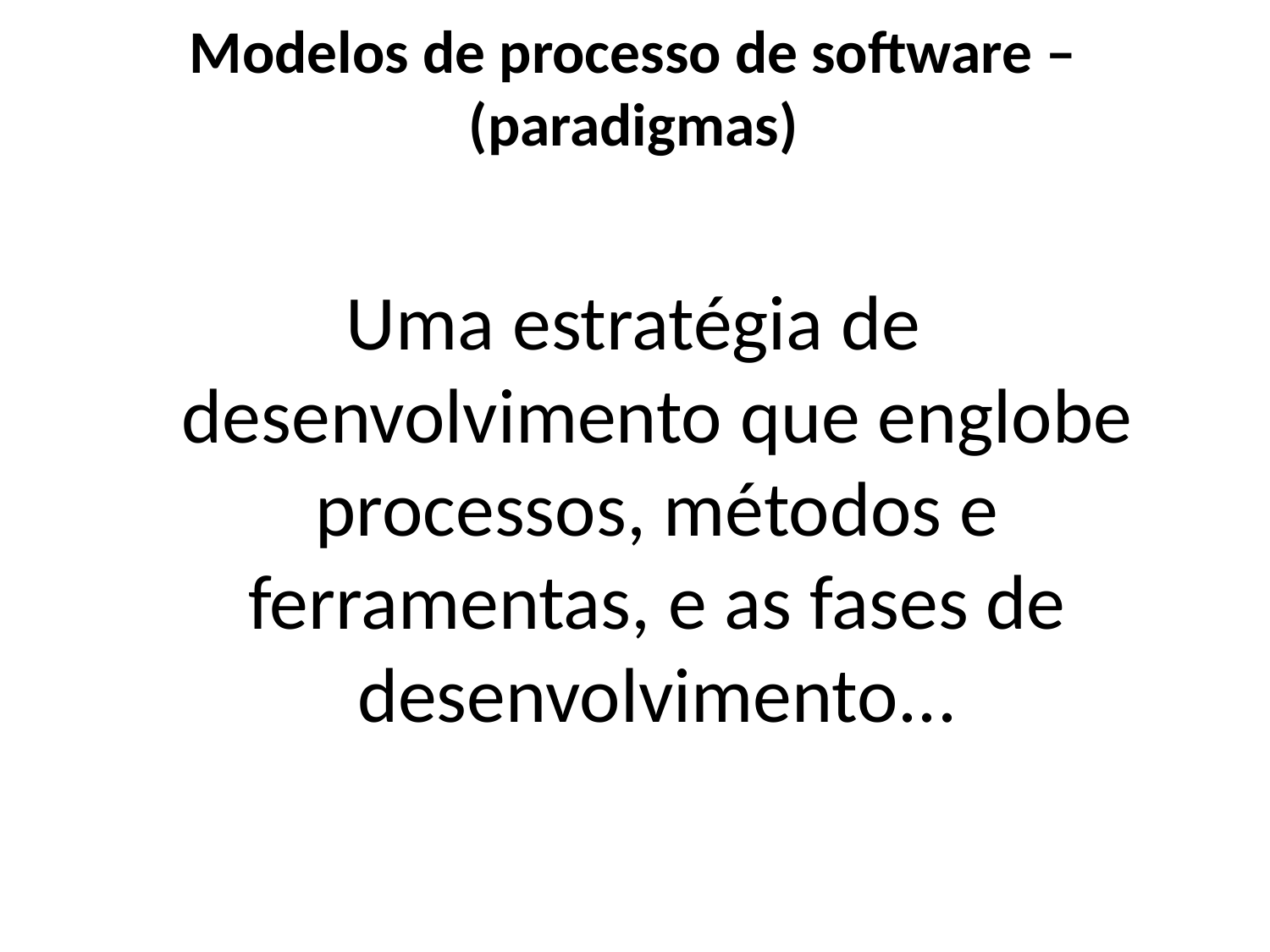

Modelos de processo de software – (paradigmas)
Uma estratégia de desenvolvimento que englobe processos, métodos e ferramentas, e as fases de desenvolvimento...

21